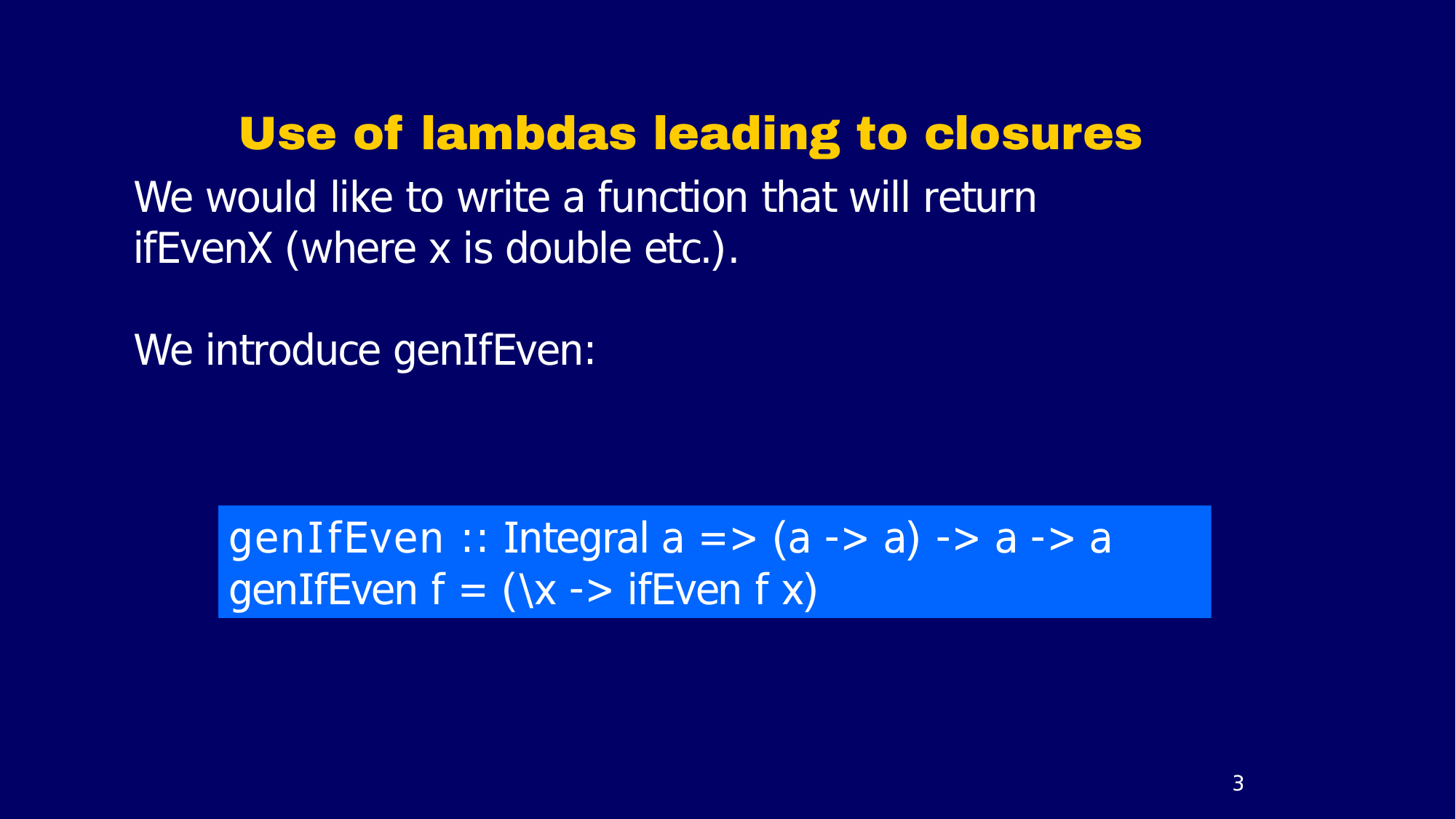

# Use of lambdas leading to closures
We would like to write a function that will return ifEvenX (where x is double etc.).

We introduce genIfEven:
genIfEven :: Integral a => (a -> a) -> a -> a
genIfEven f = (\x -> ifEven f x)
3